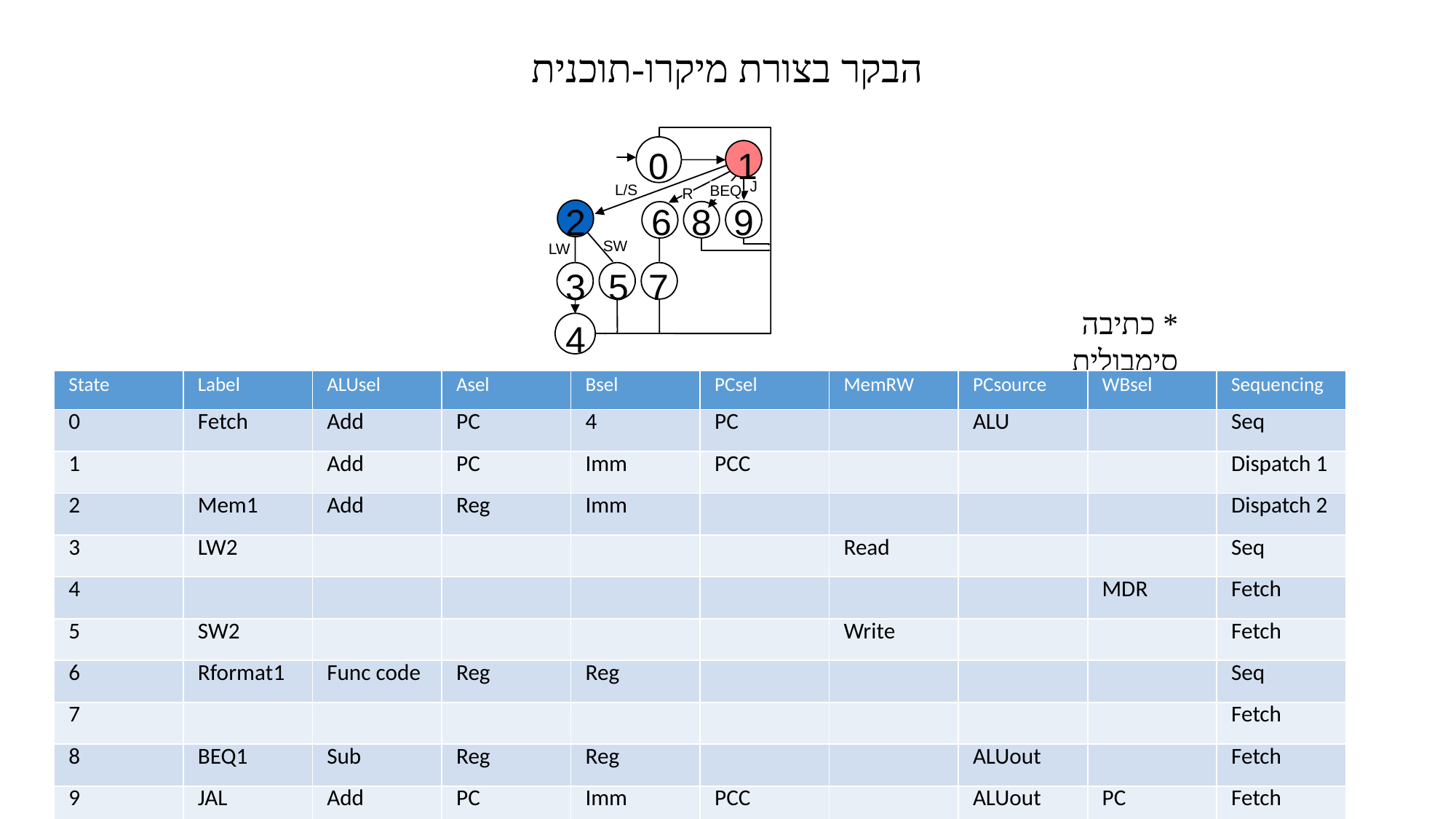

# הבקר בצורת מיקרו-תוכנית

0
1

J

L/S
BEQ
R
2
6
8
9

SW

LW

3
5
7

4

* כתיבה סימבולית
| State | Label | ALUsel | Asel | Bsel | PCsel | MemRW | PCsource | WBsel | Sequencing |
| --- | --- | --- | --- | --- | --- | --- | --- | --- | --- |
| 0 | Fetch | Add | PC | 4 | PC |  | ALU |  | Seq |
| 1 |  | Add | PC | Imm | PCC |  |  |  | Dispatch 1 |
| 2 | Mem1 | Add | Reg | Imm |  |  |  |  | Dispatch 2 |
| 3 | LW2 |  |  |  |  | Read |  |  | Seq |
| 4 |  |  |  |  |  |  |  | MDR | Fetch |
| 5 | SW2 |  |  |  |  | Write |  |  | Fetch |
| 6 | Rformat1 | Func code | Reg | Reg |  |  |  |  | Seq |
| 7 |  |  |  |  |  |  |  |  | Fetch |
| 8 | BEQ1 | Sub | Reg | Reg |  |  | ALUout |  | Fetch |
| 9 | JAL | Add | PC | Imm | PCC |  | ALUout | PC | Fetch |
Technion EE 044252 Spring 2018 Lecture 11
55